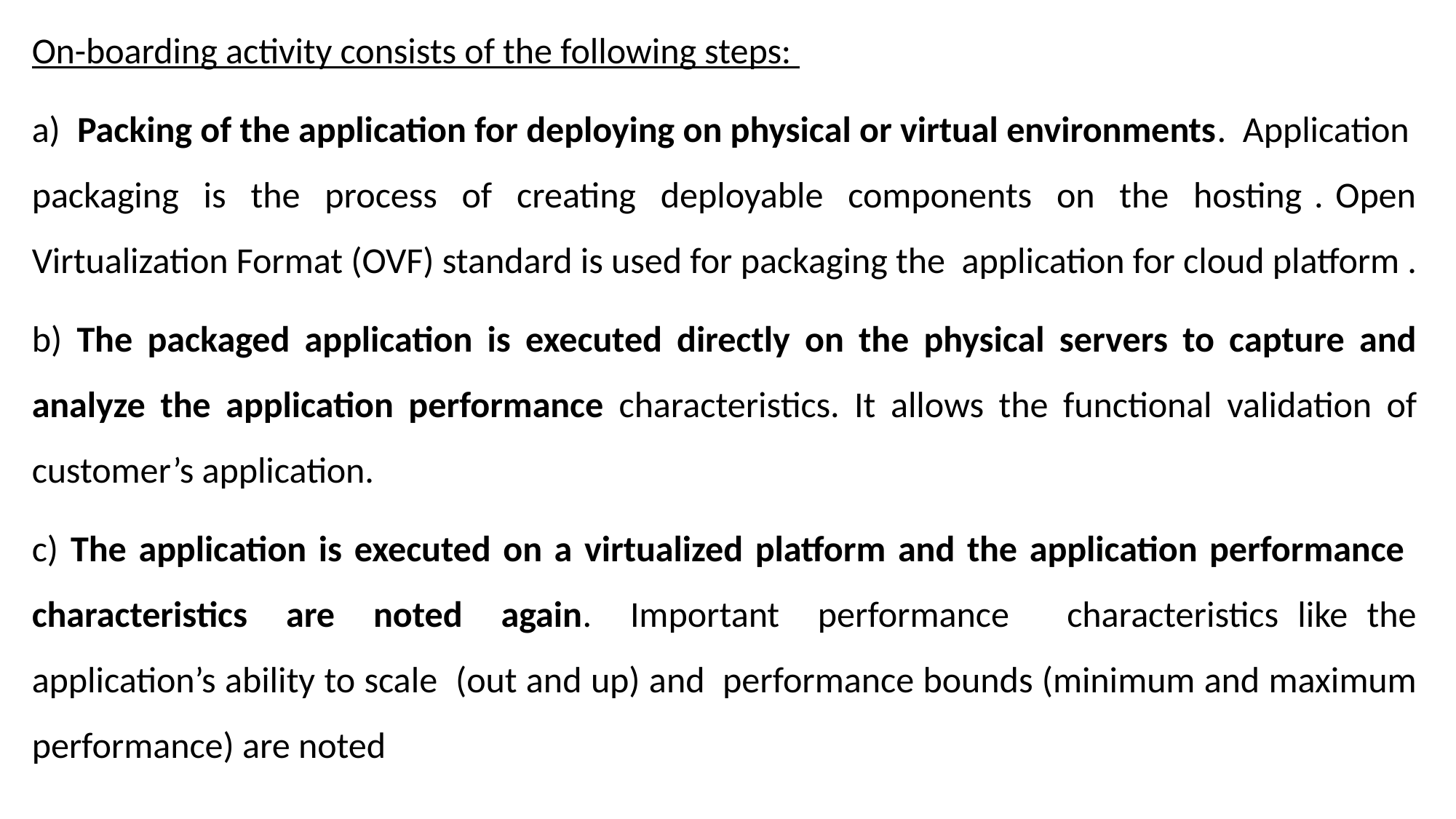

On-boarding activity consists of the following steps:
a)  Packing of the application for deploying on physical or virtual environments.  Application  packaging  is  the  process  of  creating  deployable  components  on  the  hosting . Open Virtualization Format (OVF) standard is used for packaging the  application for cloud platform .
b) The packaged application is executed directly on the physical servers to capture and analyze the application performance characteristics. It allows the functional validation of customer’s application.
c) The application is executed on a virtualized platform and the application performance  characteristics  are  noted  again.  Important  performance   characteristics like the application’s ability to scale  (out and up) and  performance bounds (minimum and maximum performance) are noted